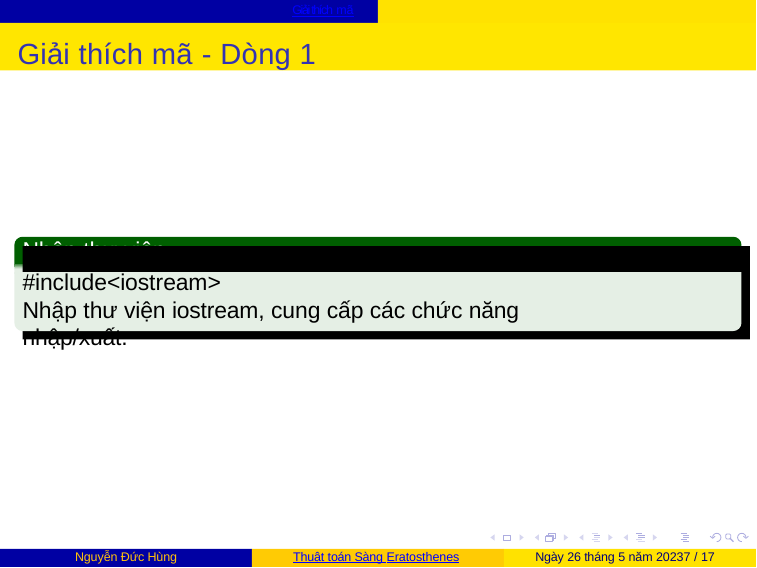

Giải thích mã
Giải thích mã - Dòng 1
Nhập thư viện iostream

#include<iostream>
Nhập thư viện iostream, cung cấp các chức năng nhập/xuất.
Nguyễn Đức Hùng
Thuật toán Sàng Eratosthenes
Ngày 26 tháng 5 năm 20237 / 17